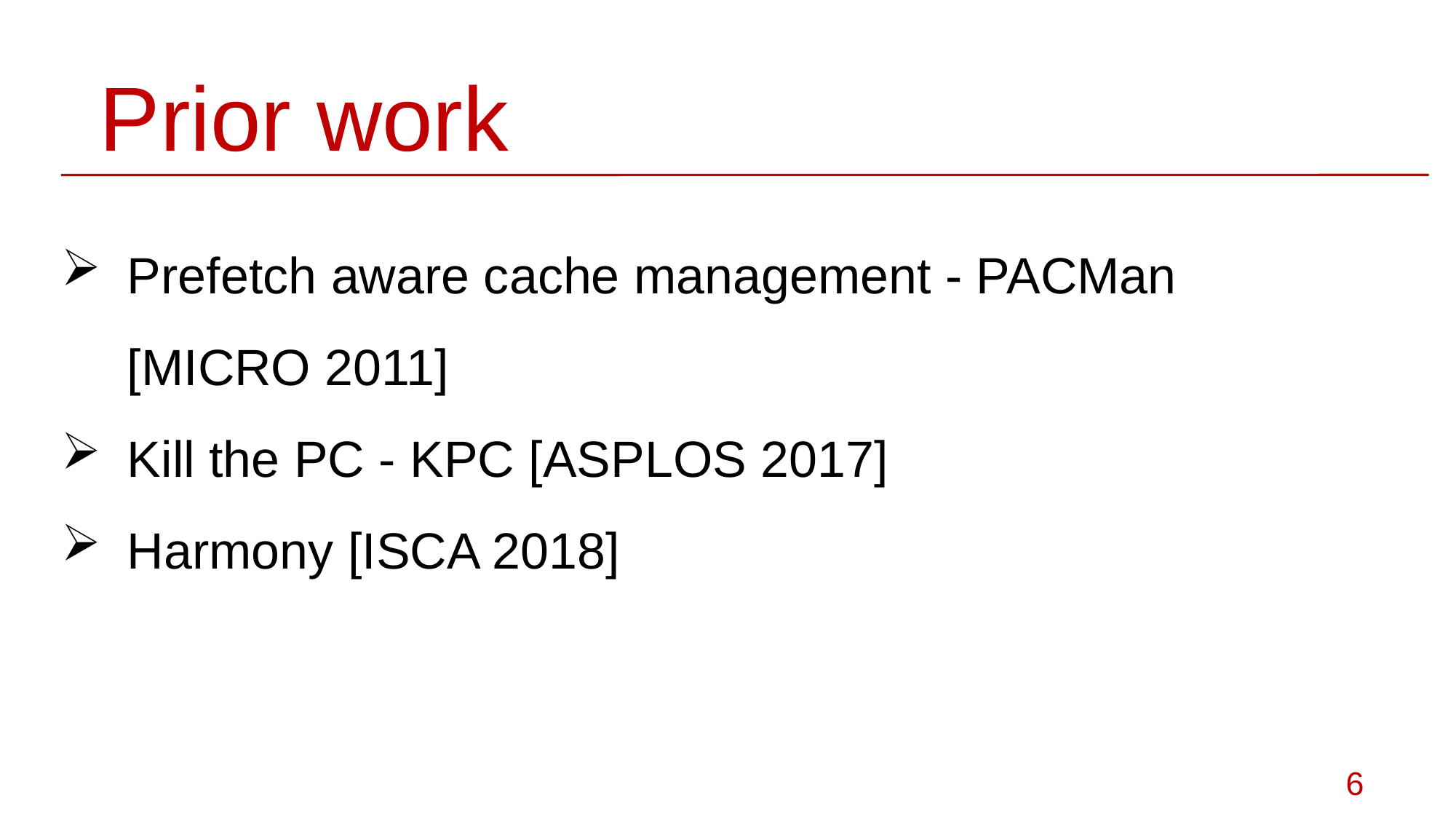

# Prior work
Prefetch aware cache management - PACMan [MICRO 2011]
Kill the PC - KPC [ASPLOS 2017]
Harmony [ISCA 2018]
6